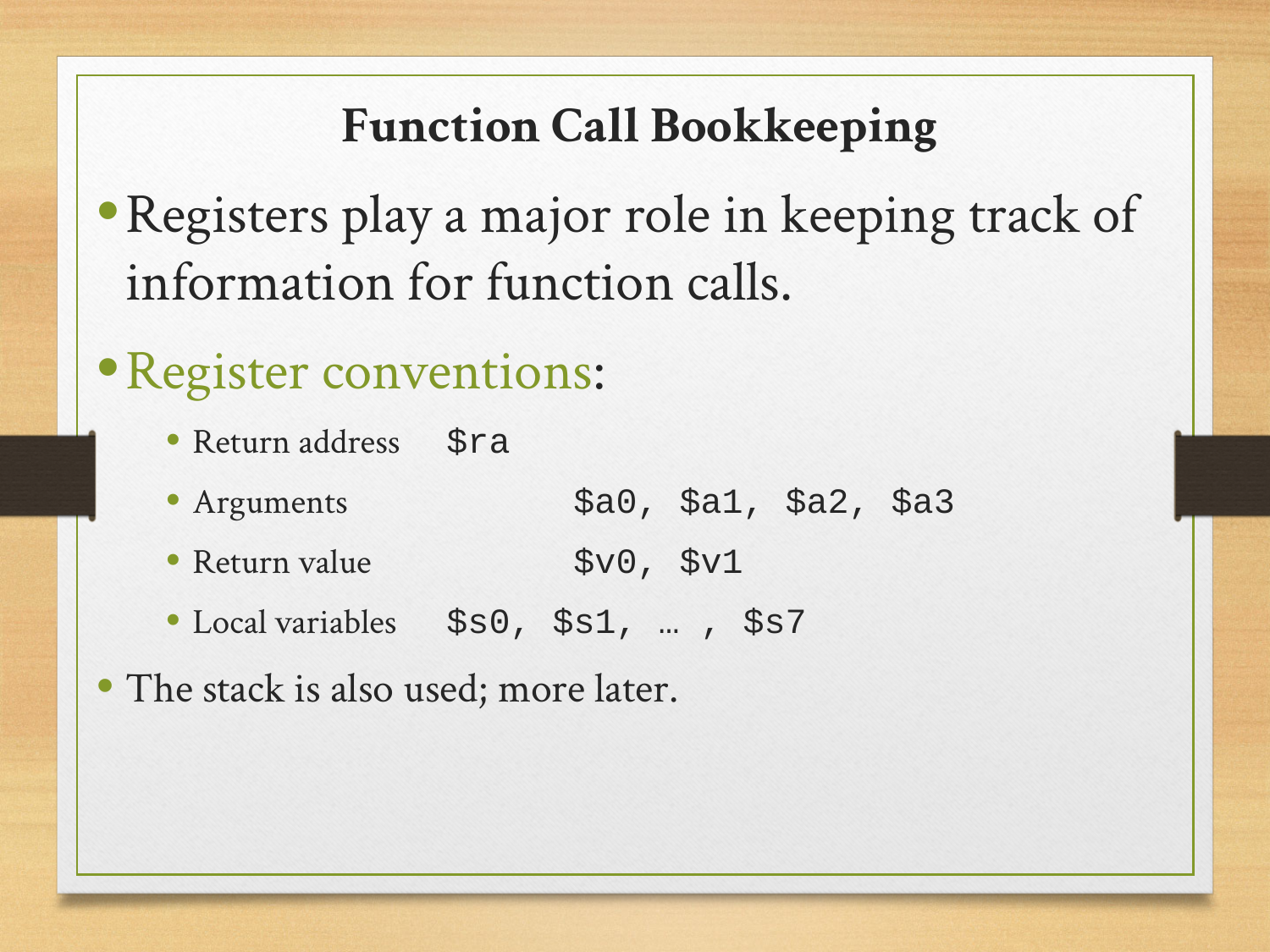

Function Call Bookkeeping
Registers play a major role in keeping track of information for function calls.
Register conventions:
Return address	$ra
Arguments		$a0, $a1, $a2, $a3
Return value		$v0, $v1
Local variables	$s0, $s1, … , $s7
The stack is also used; more later.